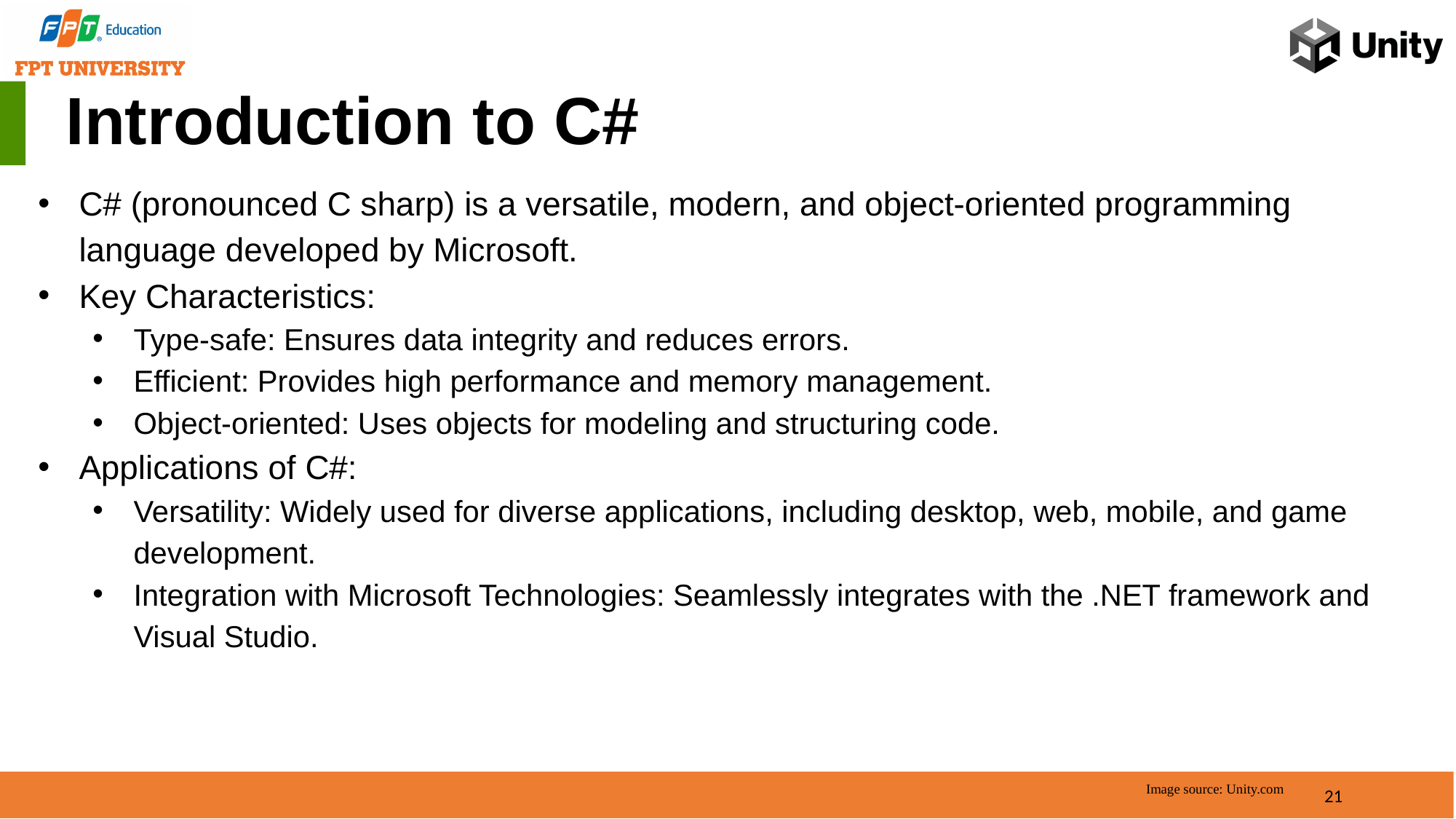

Introduction to C#

C# (pronounced C sharp) is a versatile, modern, and object-oriented programming language developed by Microsoft.
Key Characteristics:
Type-safe: Ensures data integrity and reduces errors.
Efficient: Provides high performance and memory management.
Object-oriented: Uses objects for modeling and structuring code.
Applications of C#:
Versatility: Widely used for diverse applications, including desktop, web, mobile, and game development.
Integration with Microsoft Technologies: Seamlessly integrates with the .NET framework and Visual Studio.
21
Image source: Unity.com